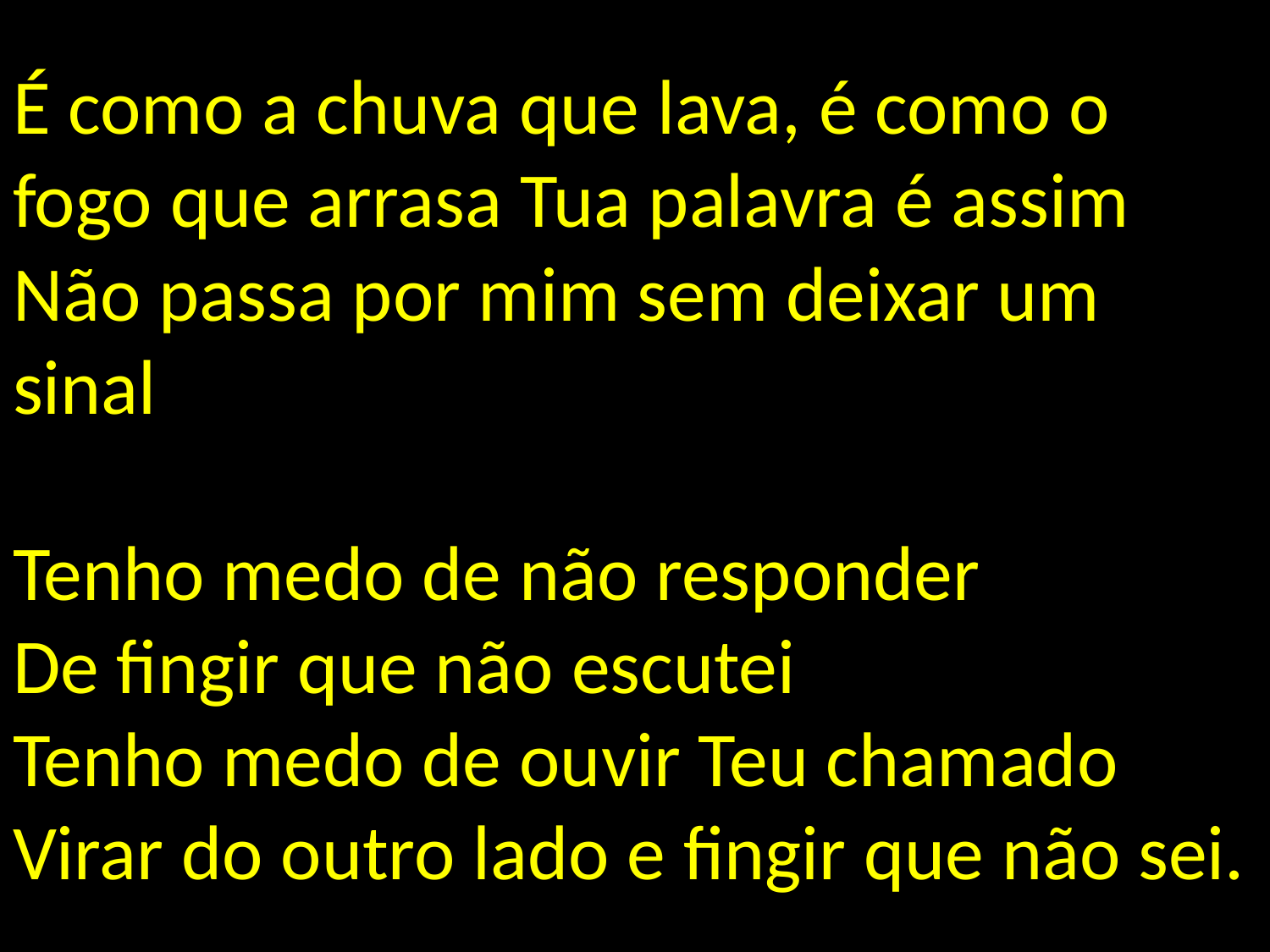

# É como a chuva que lava, é como o fogo que arrasa Tua palavra é assim Não passa por mim sem deixar um sinal Tenho medo de não responder De fingir que não escutei Tenho medo de ouvir Teu chamado Virar do outro lado e fingir que não sei.